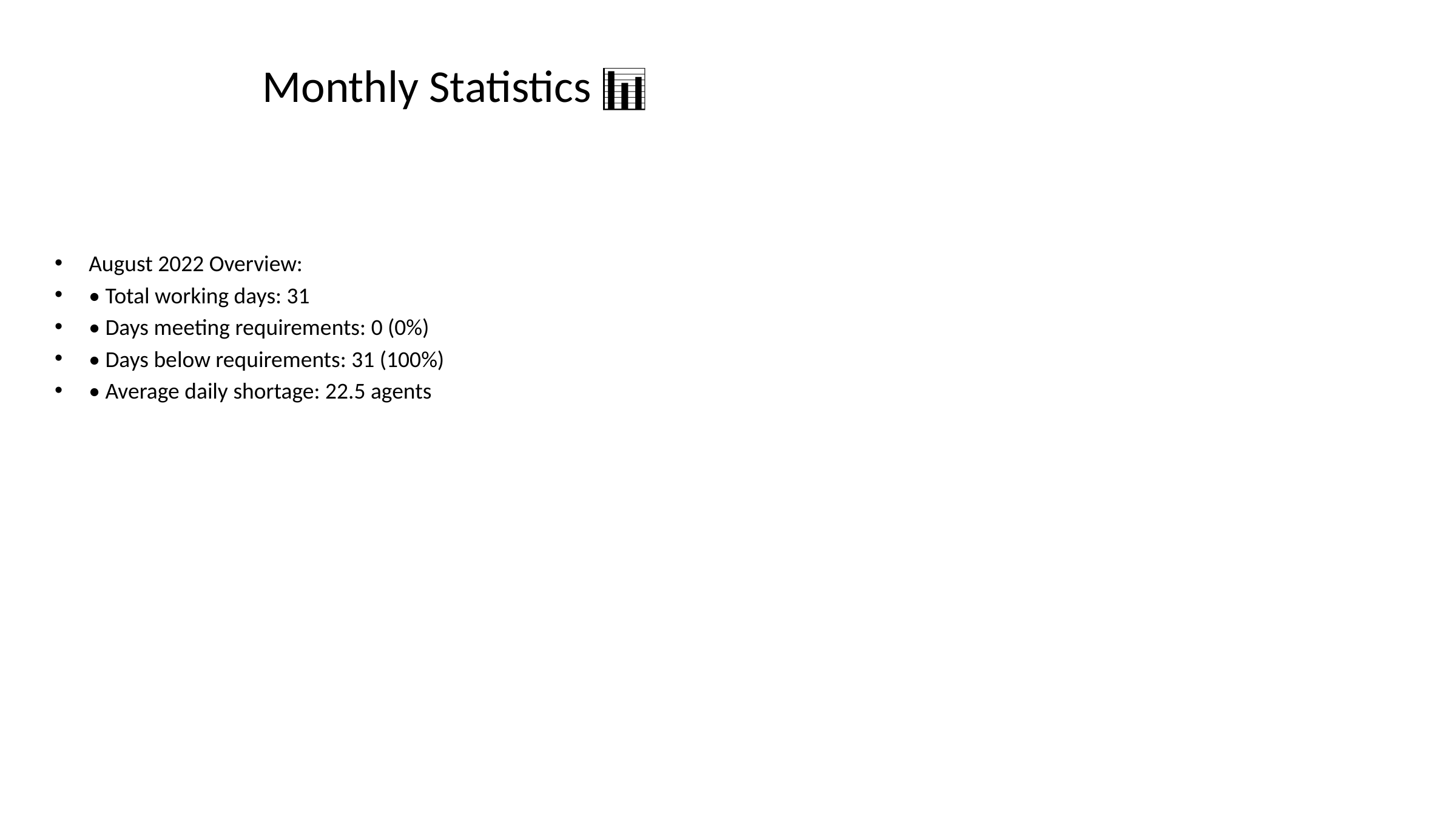

# Monthly Statistics 📊

August 2022 Overview:
• Total working days: 31
• Days meeting requirements: 0 (0%)
• Days below requirements: 31 (100%)
• Average daily shortage: 22.5 agents